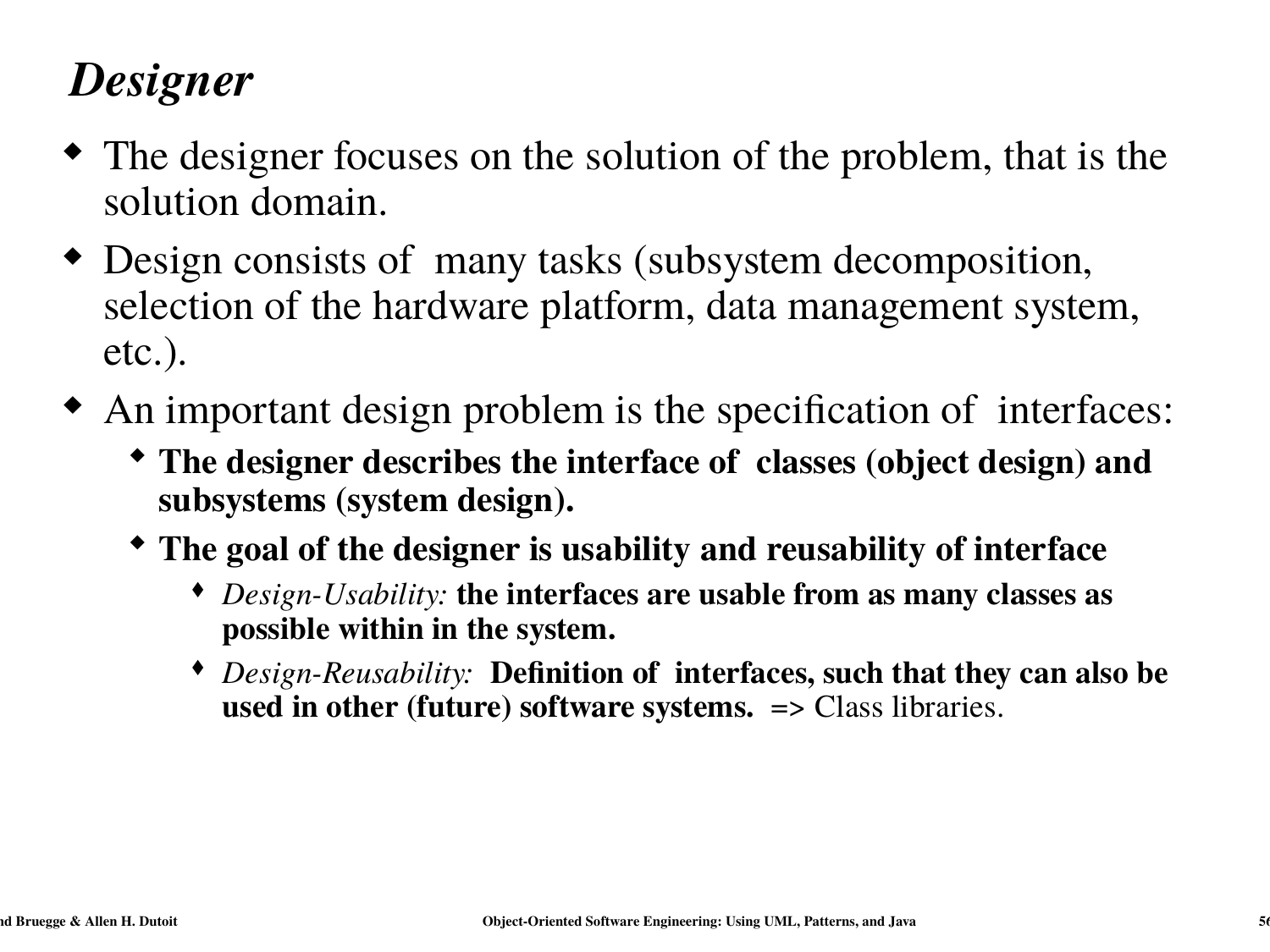

# Designer
The designer focuses on the solution of the problem, that is the solution domain.
Design consists of  many tasks (subsystem decomposition, selection of the hardware platform, data management system, etc.).
An important design problem is the specification of  interfaces:
The designer describes the interface of  classes (object design) and subsystems (system design).
The goal of the designer is usability and reusability of interface
Design-Usability: the interfaces are usable from as many classes as possible within in the system.
Design-Reusability:  Definition of  interfaces, such that they can also be used in other (future) software systems.  => Class libraries.